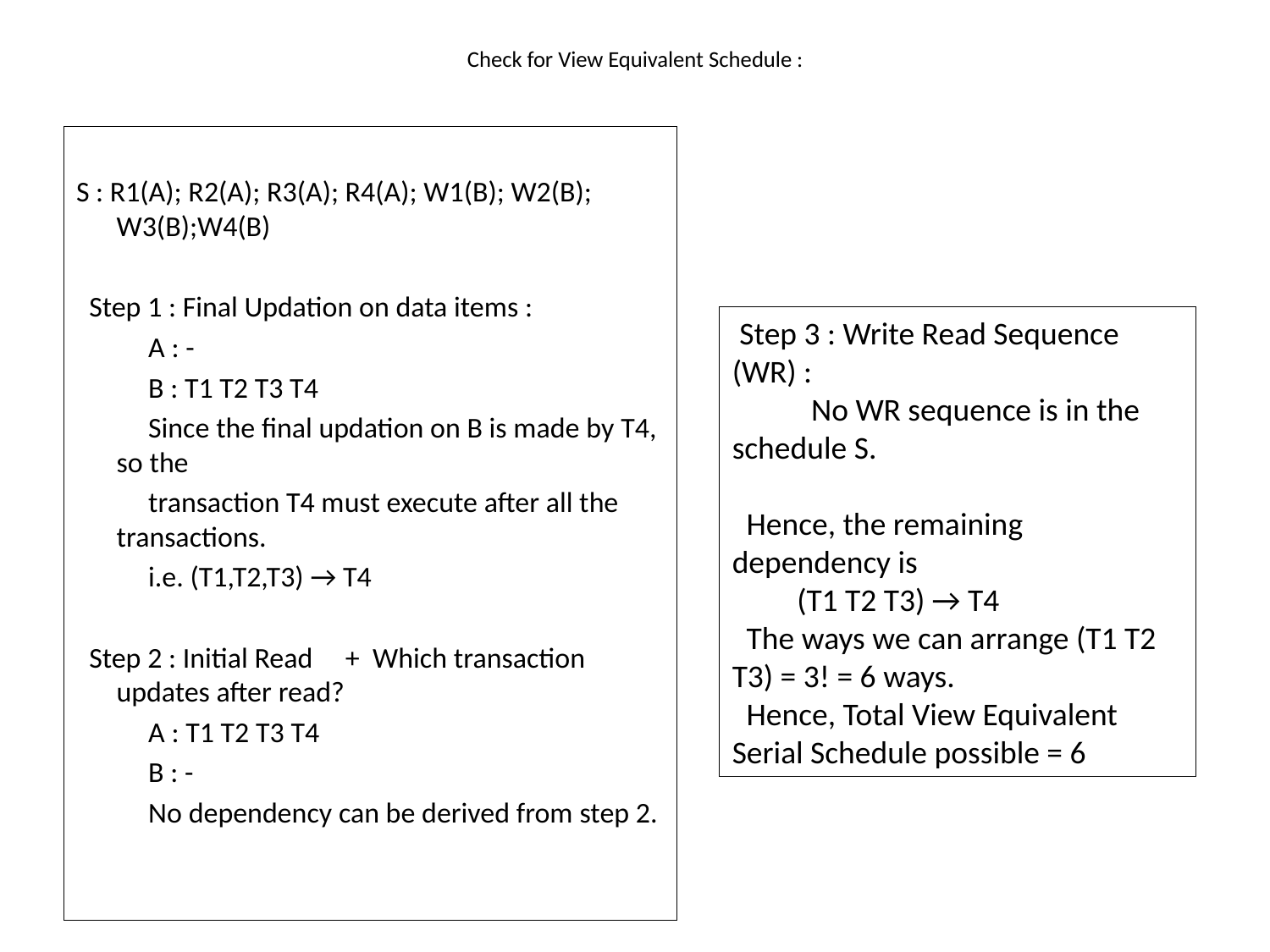

# Check for View Equivalent Schedule :

S : R1(A); R2(A); R3(A); R4(A); W1(B); W2(B); W3(B);W4(B)

  Step 1 : Final Updation on data items :
           A : -
           B : T1 T2 T3 T4
           Since the final updation on B is made by T4, so the
           transaction T4 must execute after all the transactions.
           i.e. (T1,T2,T3) → T4

  Step 2 : Initial Read     +  Which transaction updates after read?
           A : T1 T2 T3 T4
           B : -
           No dependency can be derived from step 2.

 Step 3 : Write Read Sequence (WR) :
           No WR sequence is in the schedule S.

  Hence, the remaining dependency is
         (T1 T2 T3) → T4
  The ways we can arrange (T1 T2 T3) = 3! = 6 ways.
  Hence, Total View Equivalent Serial Schedule possible = 6